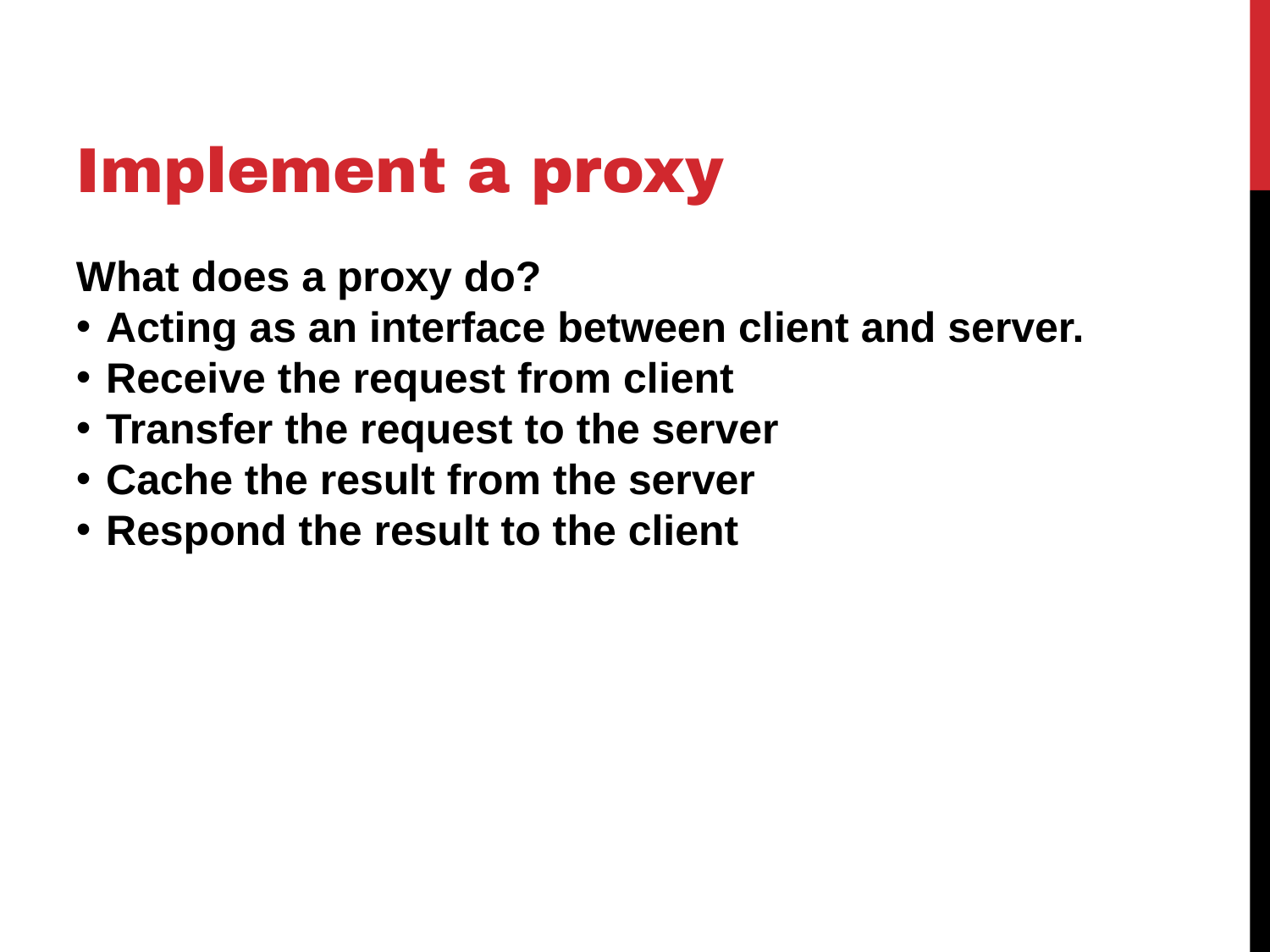

Implement a proxy
What does a proxy do?
Acting as an interface between client and server.
Receive the request from client
Transfer the request to the server
Cache the result from the server
Respond the result to the client